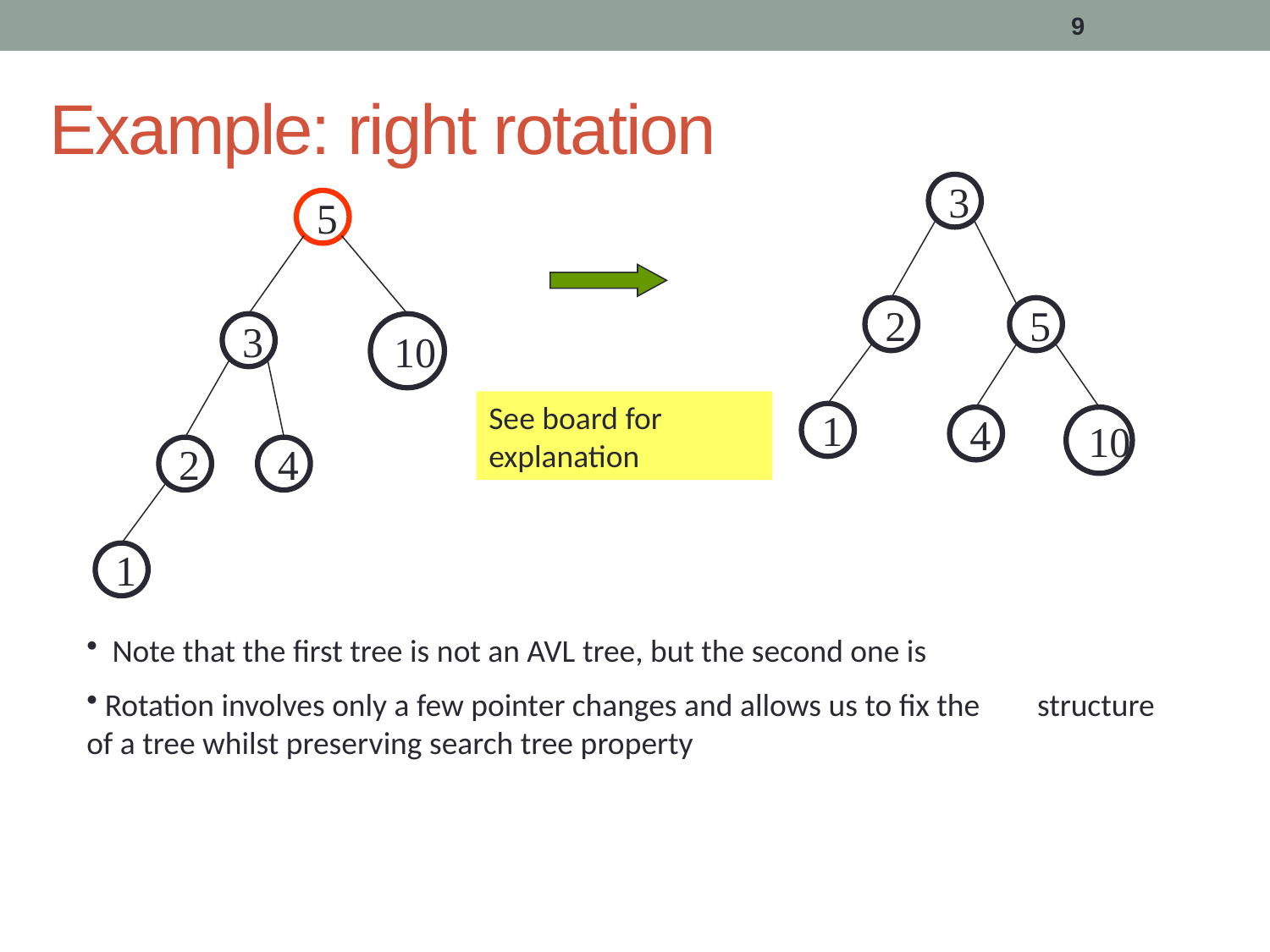

9
# Example: right rotation
3
5

2
5
3
10
See board for explanation
1
4
10
2
4
1
  Note that the first tree is not an AVL tree, but the second one is
 Rotation involves only a few pointer changes and allows us to fix the        structure of a tree whilst preserving search tree property